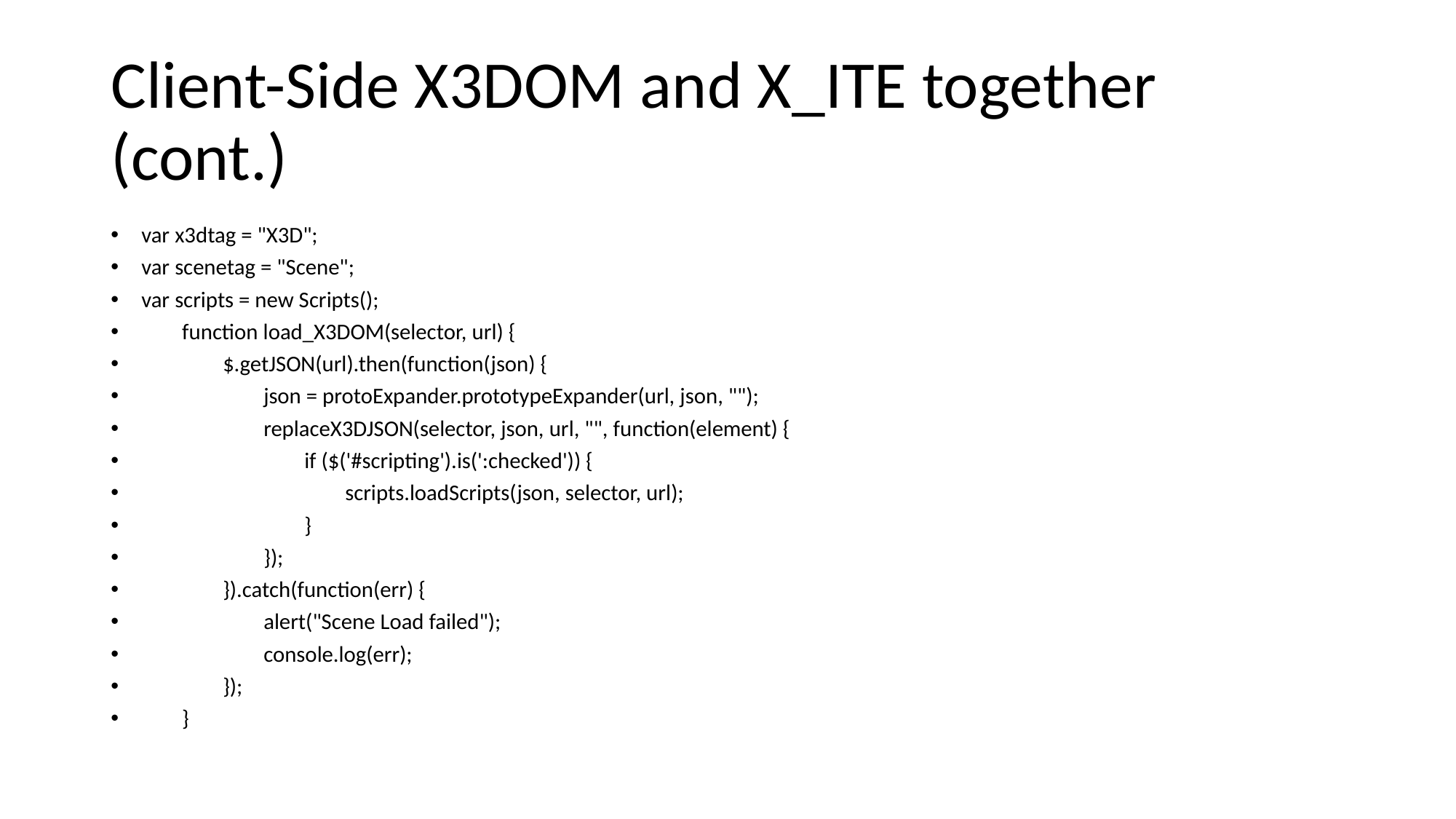

# Client-Side X3DOM and X_ITE together (cont.)
var x3dtag = "X3D";
var scenetag = "Scene";
var scripts = new Scripts();
        function load_X3DOM(selector, url) {
                $.getJSON(url).then(function(json) {
                        json = protoExpander.prototypeExpander(url, json, "");
                        replaceX3DJSON(selector, json, url, "", function(element) {
                                if ($('#scripting').is(':checked')) {
                                        scripts.loadScripts(json, selector, url);
                                }
                        });
                }).catch(function(err) {
                        alert("Scene Load failed");
                        console.log(err);
                });
        }